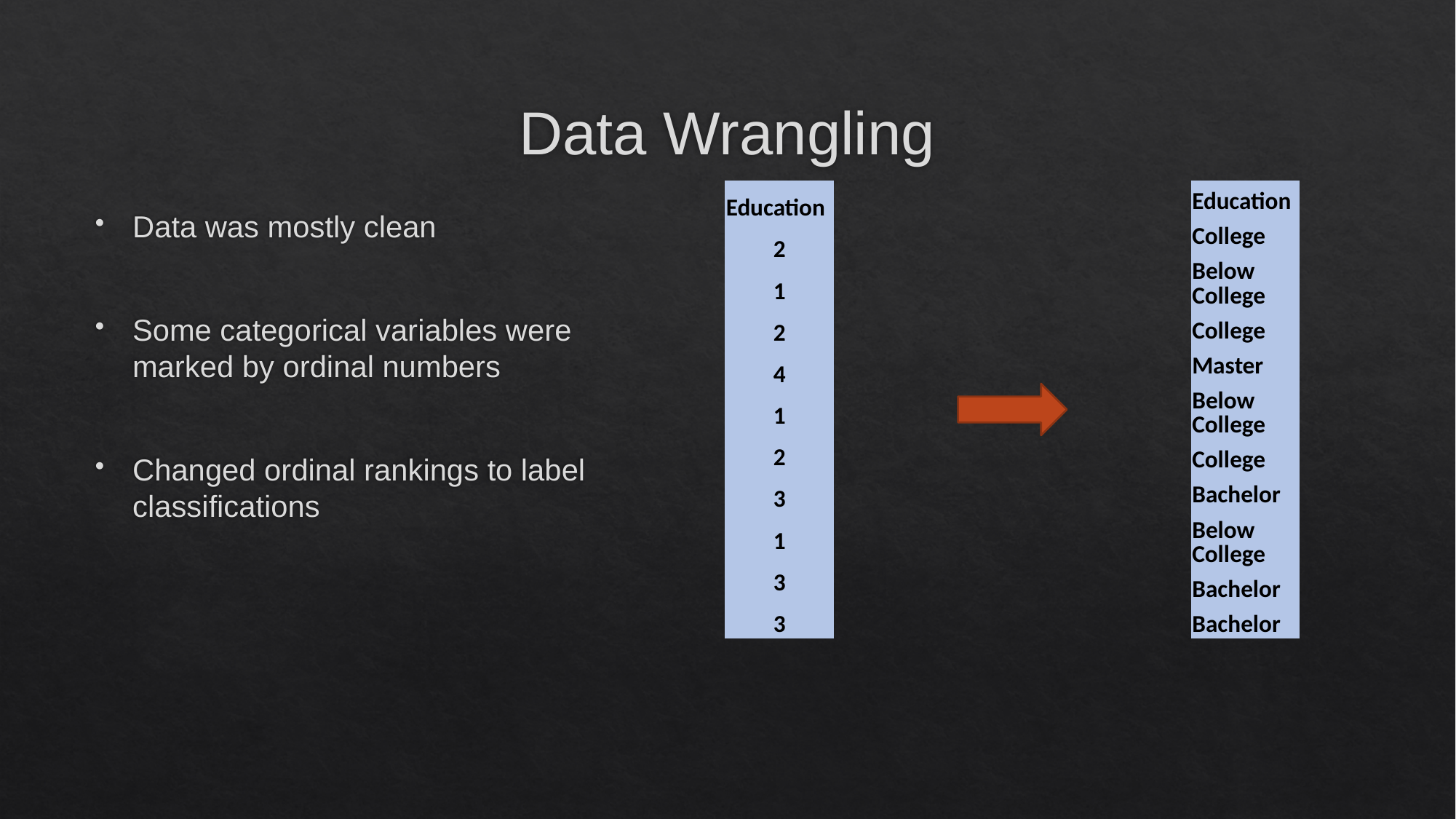

# Data Wrangling
| Education |
| --- |
| 2 |
| 1 |
| 2 |
| 4 |
| 1 |
| 2 |
| 3 |
| 1 |
| 3 |
| 3 |
| Education |
| --- |
| College |
| Below College |
| College |
| Master |
| Below College |
| College |
| Bachelor |
| Below College |
| Bachelor |
| Bachelor |
Data was mostly clean

Some categorical variables were marked by ordinal numbers

Changed ordinal rankings to label classifications